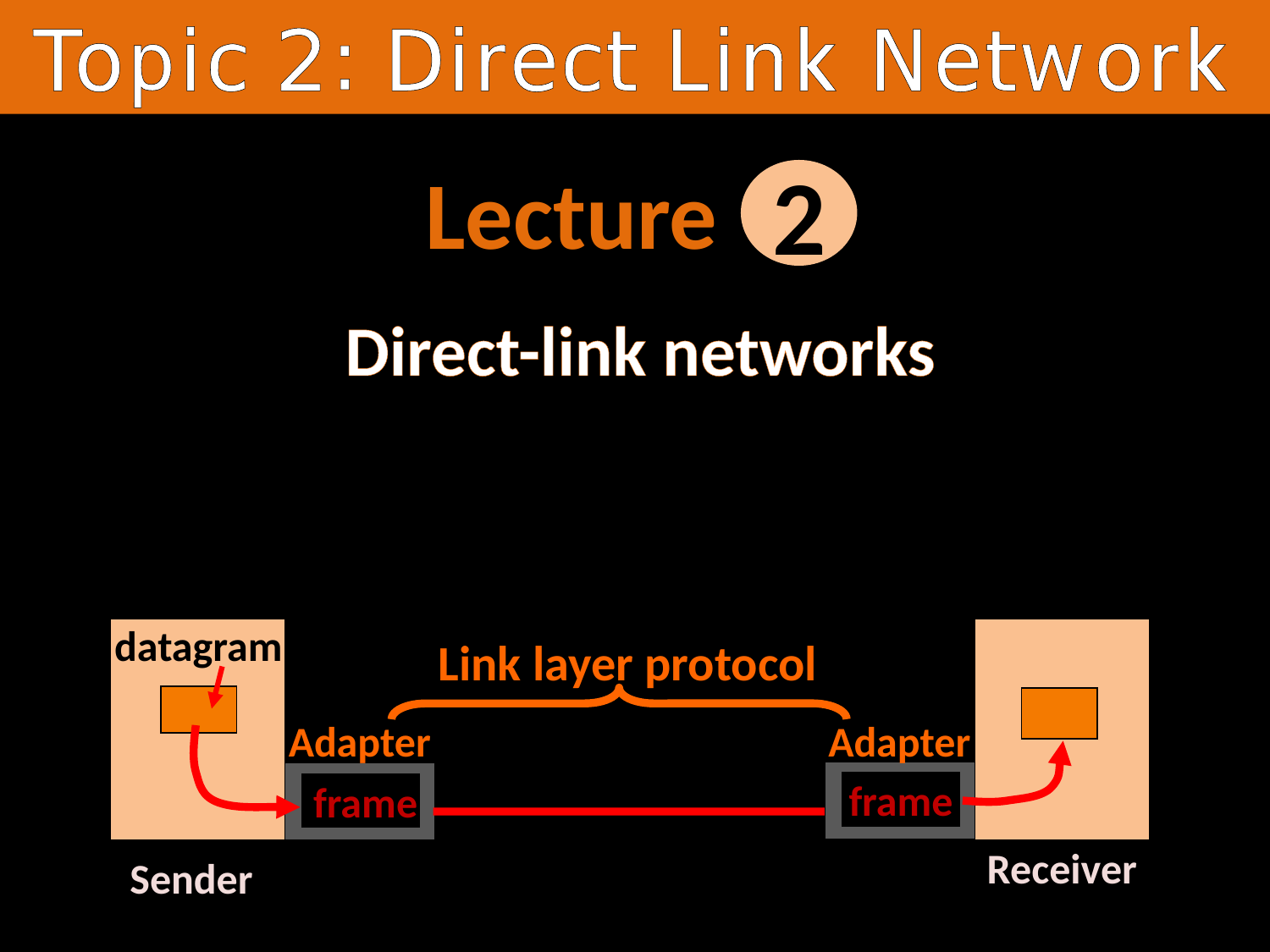

Topic 2: Direct Link Network
Lecture
2
Direct-link networks

datagram

Link layer protocol

Adapter
Adapter

frame

 frame

Receiver
Sender